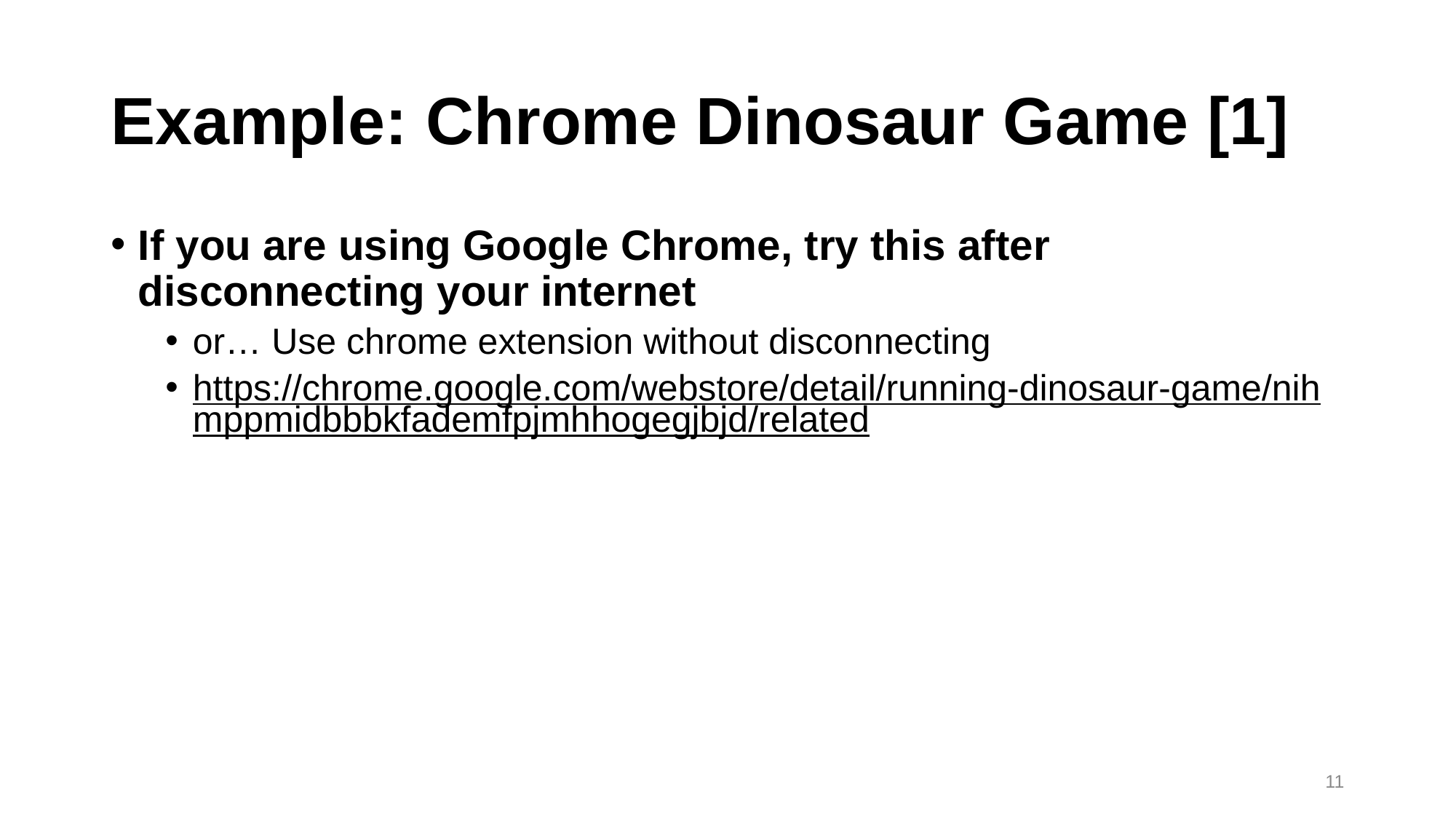

# Example: Chrome Dinosaur Game [1]
If you are using Google Chrome, try this after disconnecting your internet
or… Use chrome extension without disconnecting
https://chrome.google.com/webstore/detail/running-dinosaur-game/nihmppmidbbbkfademfpjmhhogegjbjd/related

11